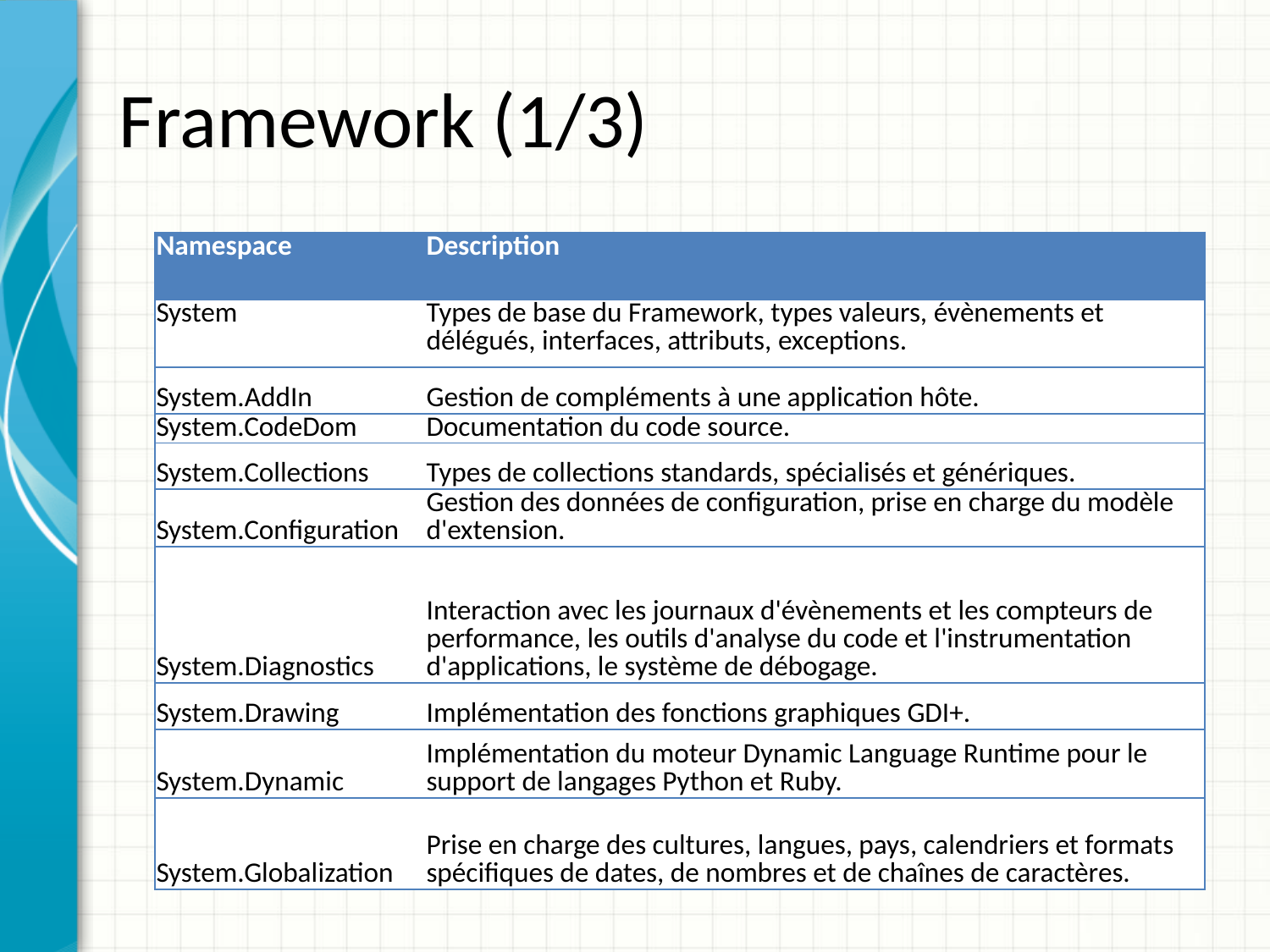

# Framework (1/3)
| Namespace | Description |
| --- | --- |
| System | Types de base du Framework, types valeurs, évènements et délégués, interfaces, attributs, exceptions. |
| System.AddIn | Gestion de compléments à une application hôte. |
| System.CodeDom | Documentation du code source. |
| System.Collections | Types de collections standards, spécialisés et génériques. |
| System.Configuration | Gestion des données de configuration, prise en charge du modèle d'extension. |
| System.Diagnostics | Interaction avec les journaux d'évènements et les compteurs de performance, les outils d'analyse du code et l'instrumentation d'applications, le système de débogage. |
| System.Drawing | Implémentation des fonctions graphiques GDI+. |
| System.Dynamic | Implémentation du moteur Dynamic Language Runtime pour le support de langages Python et Ruby. |
| System.Globalization | Prise en charge des cultures, langues, pays, calendriers et formats spécifiques de dates, de nombres et de chaînes de caractères. |